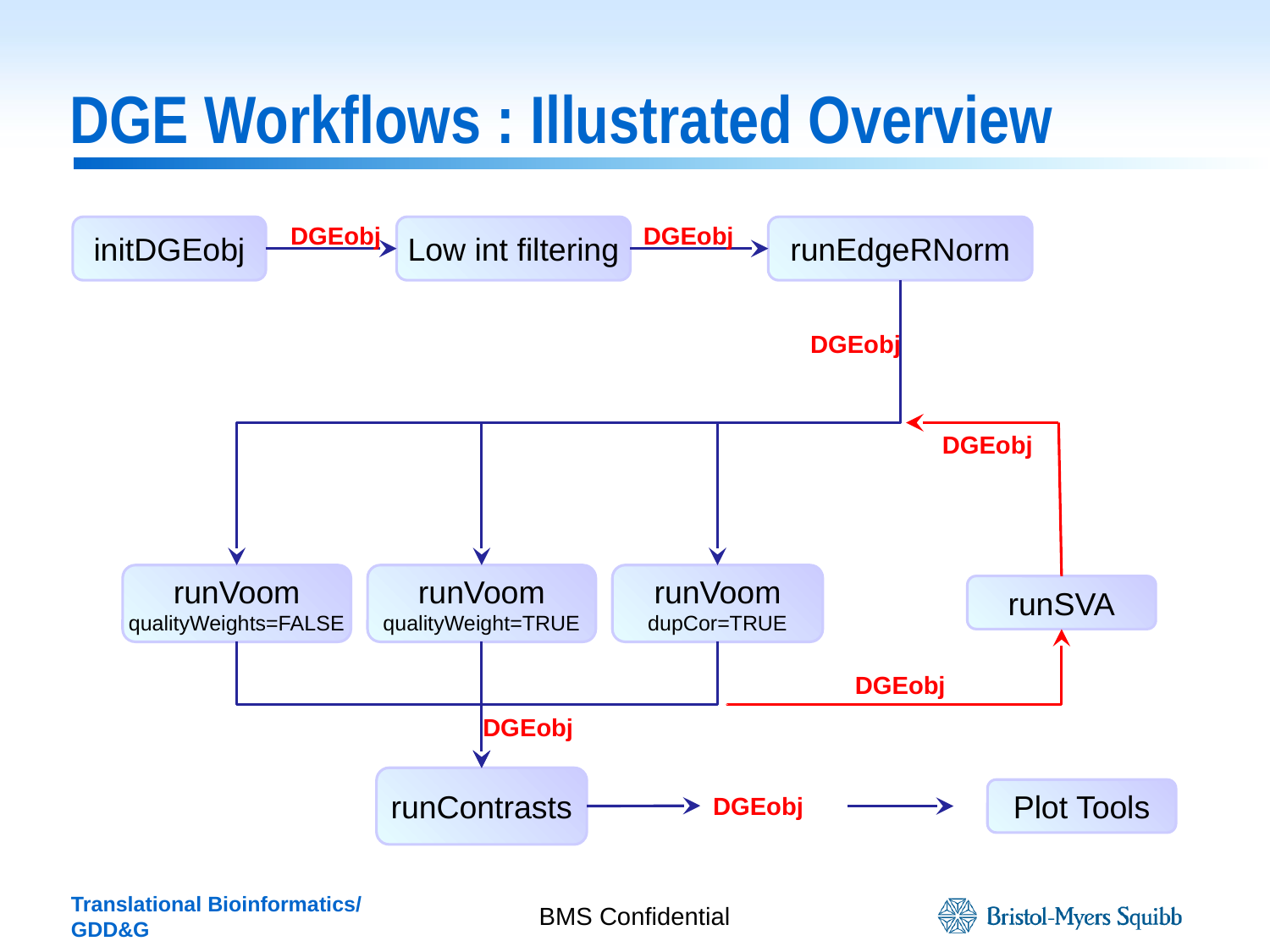

# DGE Workflows : Illustrated Overview
DGEobj
DGEobj
initDGEobj
Low int filtering
runEdgeRNorm
DGEobj
DGEobj
runVoom
qualityWeights=FALSE
runVoom
qualityWeight=TRUE
runVoom
dupCor=TRUE
runSVA
DGEobj
DGEobj
runContrasts
Plot Tools
DGEobj
BMS Confidential